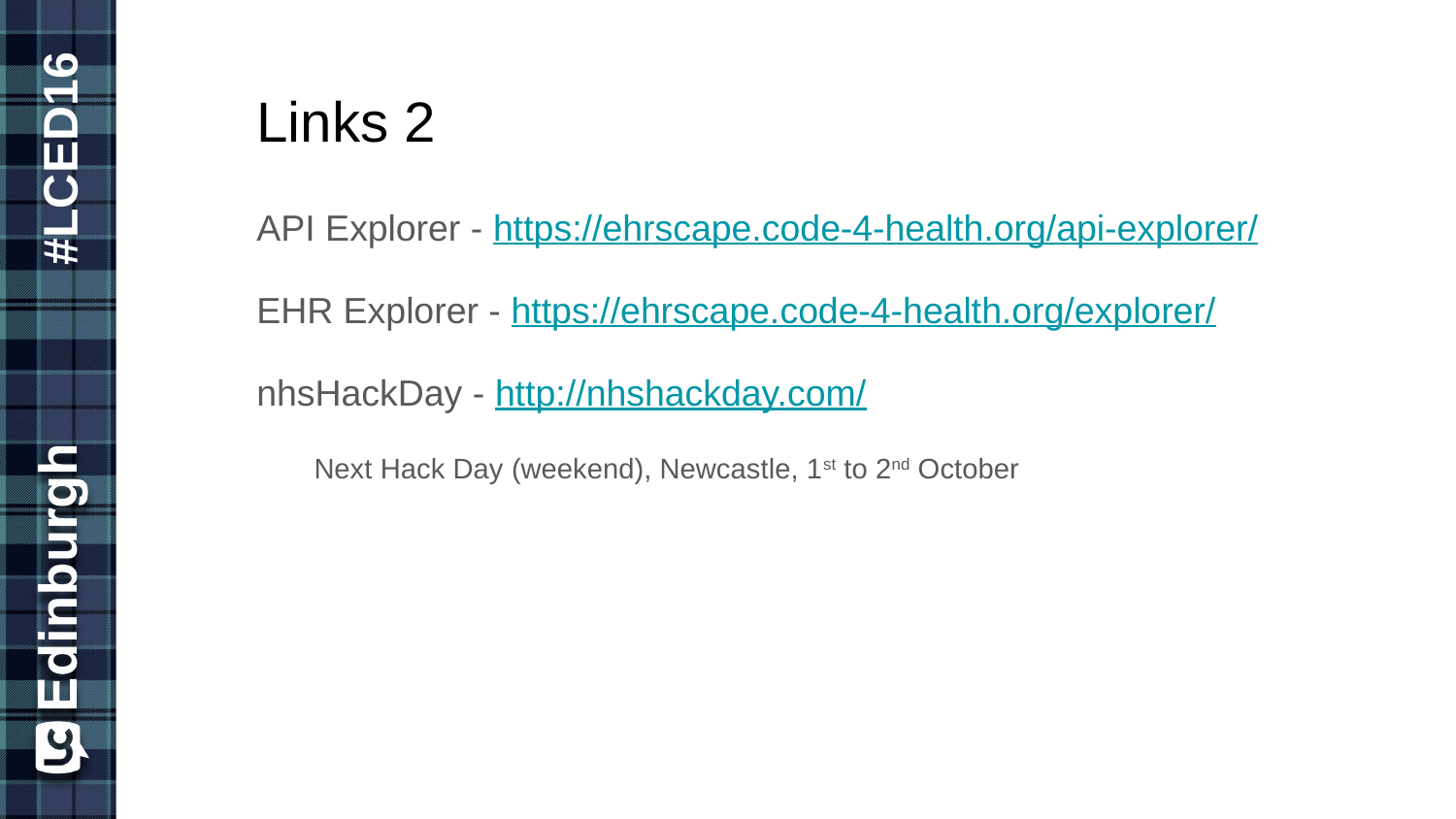

# Links 2
API Explorer - https://ehrscape.code-4-health.org/api-explorer/
EHR Explorer - https://ehrscape.code-4-health.org/explorer/
nhsHackDay - http://nhshackday.com/
Next Hack Day (weekend), Newcastle, 1st to 2nd October